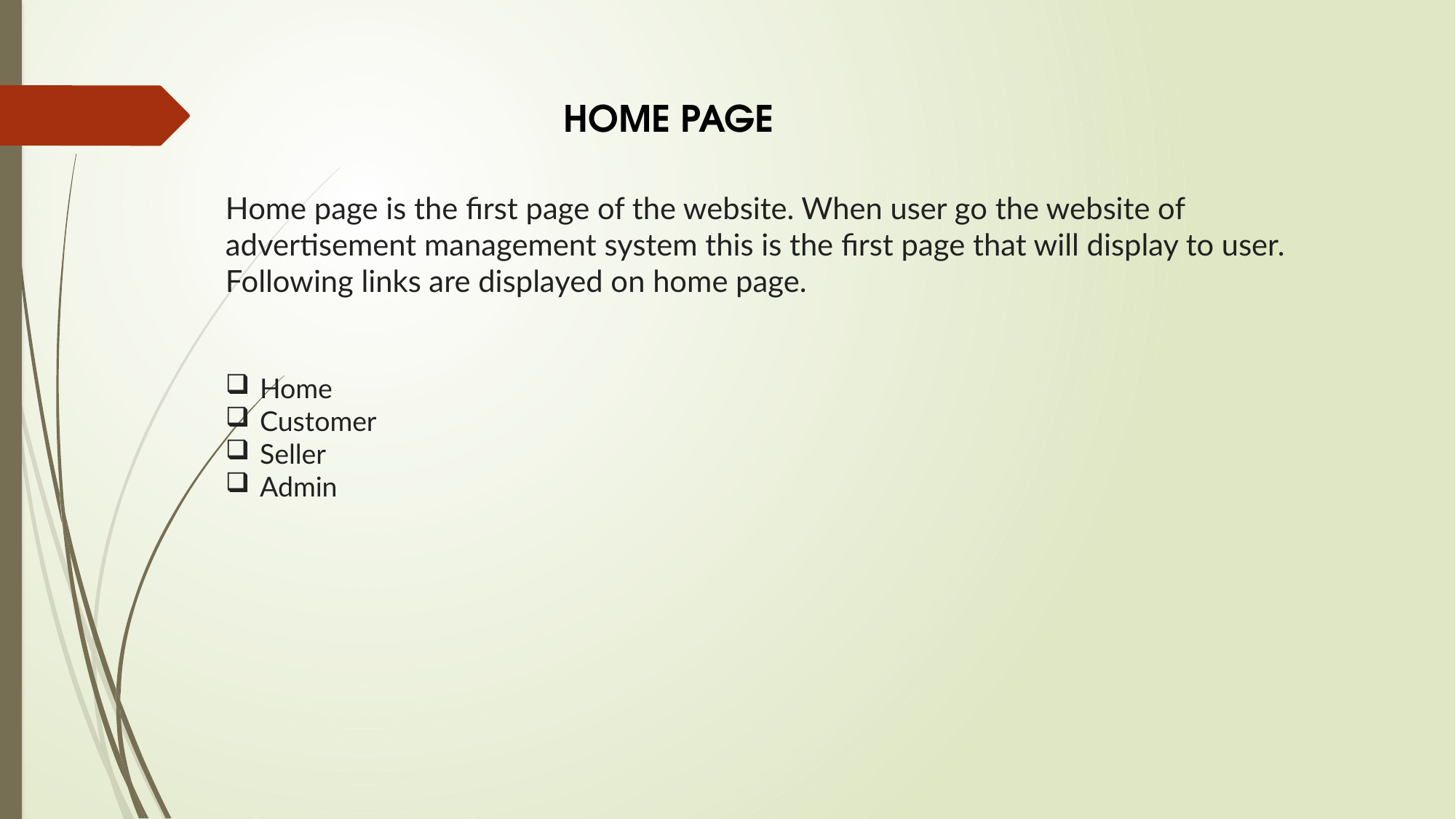

HOME PAGE

Home page is the first page of the website. When user go the website of advertisement management system this is the first page that will display to user.
Following links are displayed on home page.

Home
Customer
Seller
Admin